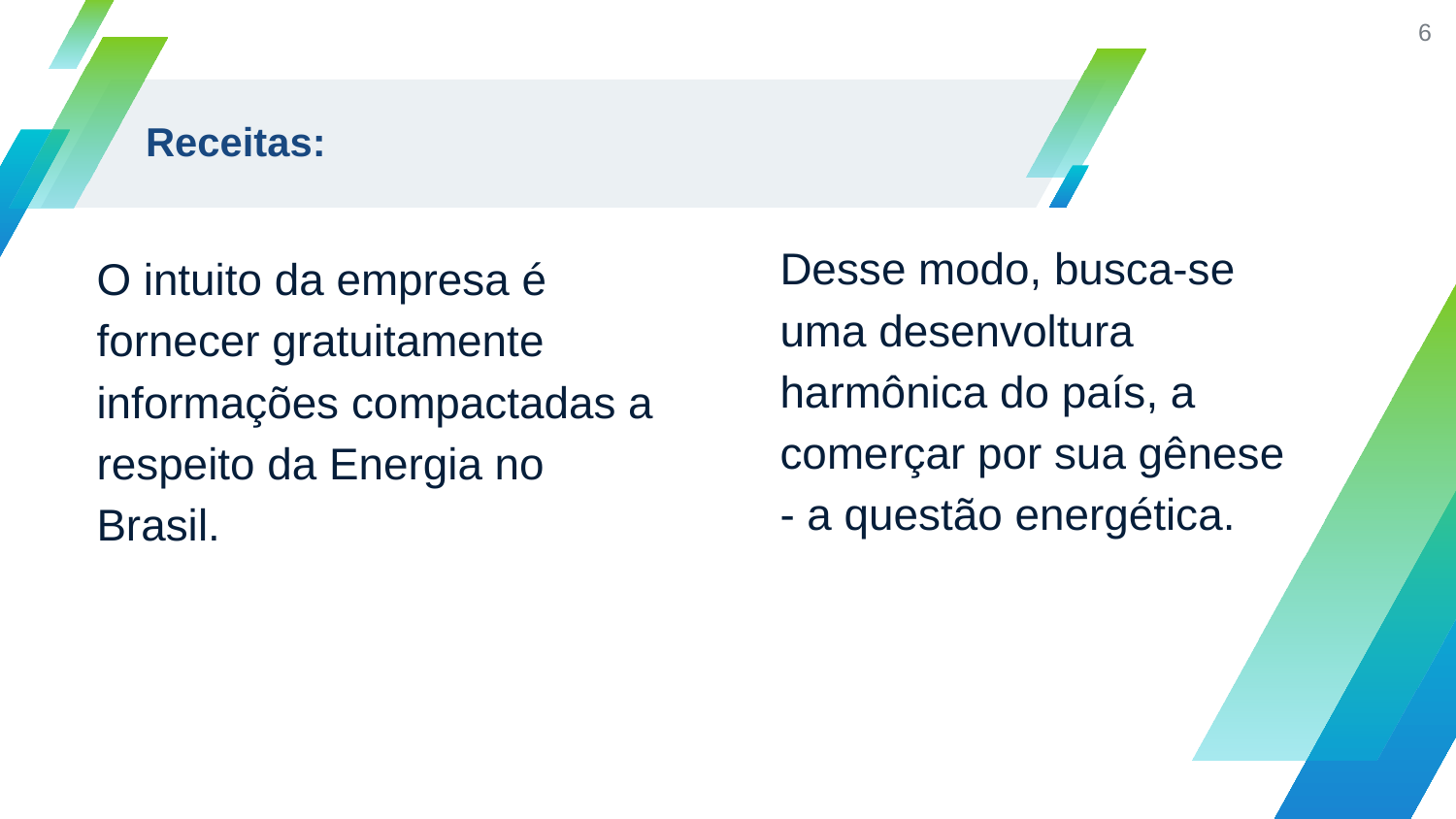

6
# Receitas:
Desse modo, busca-se uma desenvoltura harmônica do país, a comerçar por sua gênese - a questão energética.
O intuito da empresa é fornecer gratuitamente informações compactadas a respeito da Energia no Brasil.